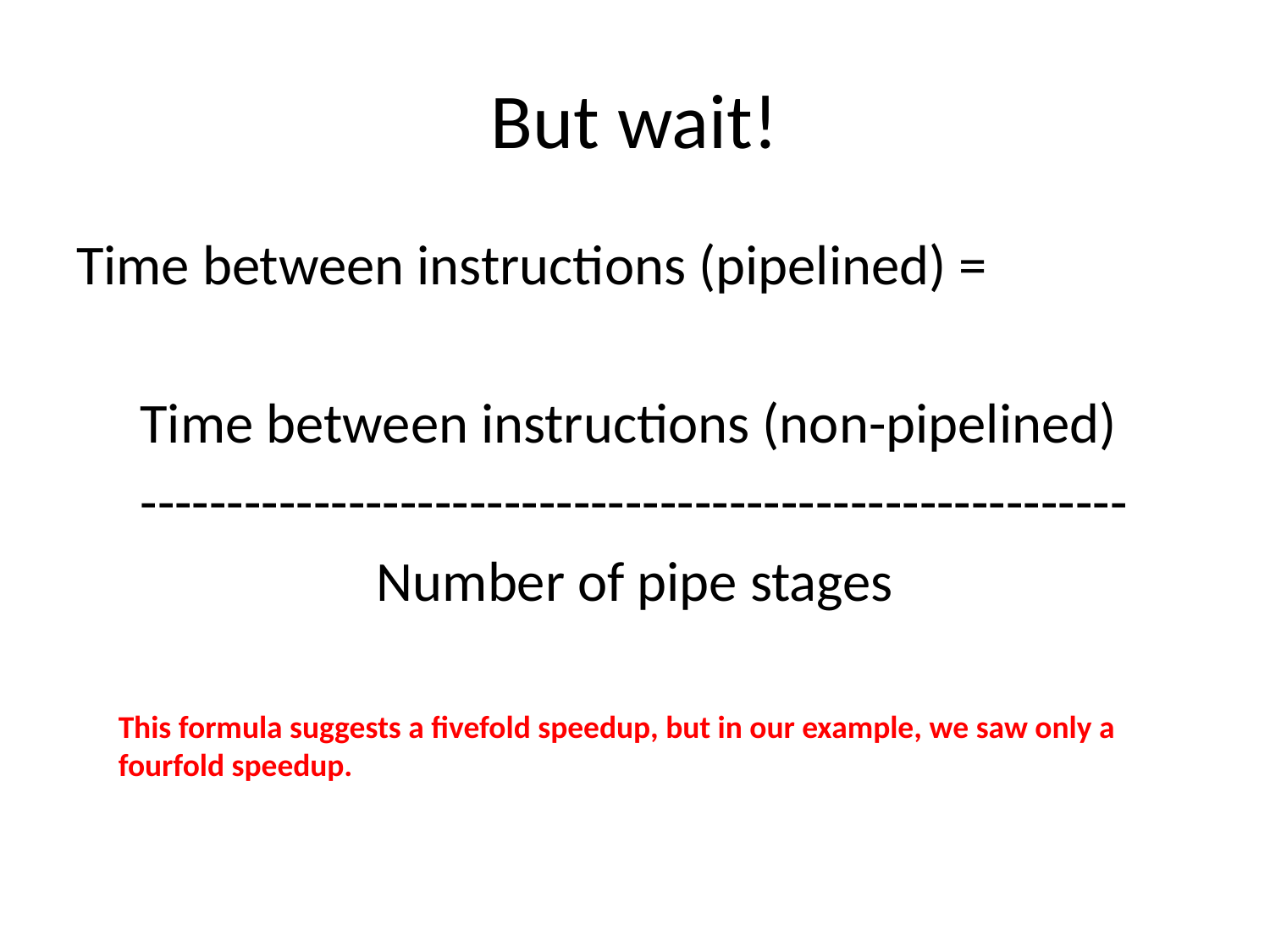

# But wait!
Time between instructions (pipelined) =

Time between instructions (non-pipelined)
---------------------------------------------------------
Number of pipe stages
This formula suggests a fivefold speedup, but in our example, we saw only a fourfold speedup.